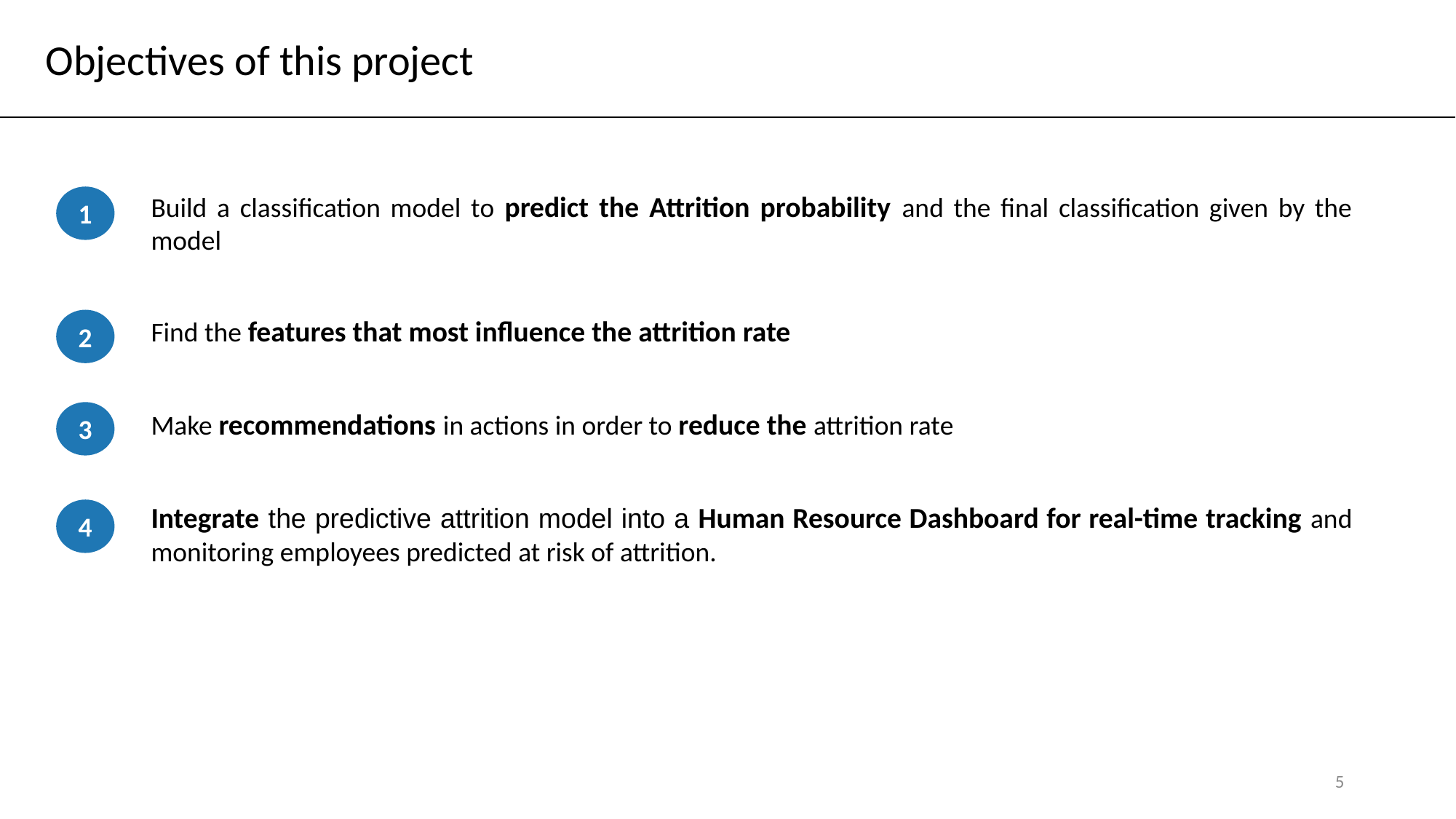

Objectives of this project
Build a classification model to predict the Attrition probability and the final classification given by the model

Find the features that most influence the attrition rate

Make recommendations in actions in order to reduce the attrition rate

Integrate the predictive attrition model into a Human Resource Dashboard for real-time tracking and monitoring employees predicted at risk of attrition.

1
2
3
4
5